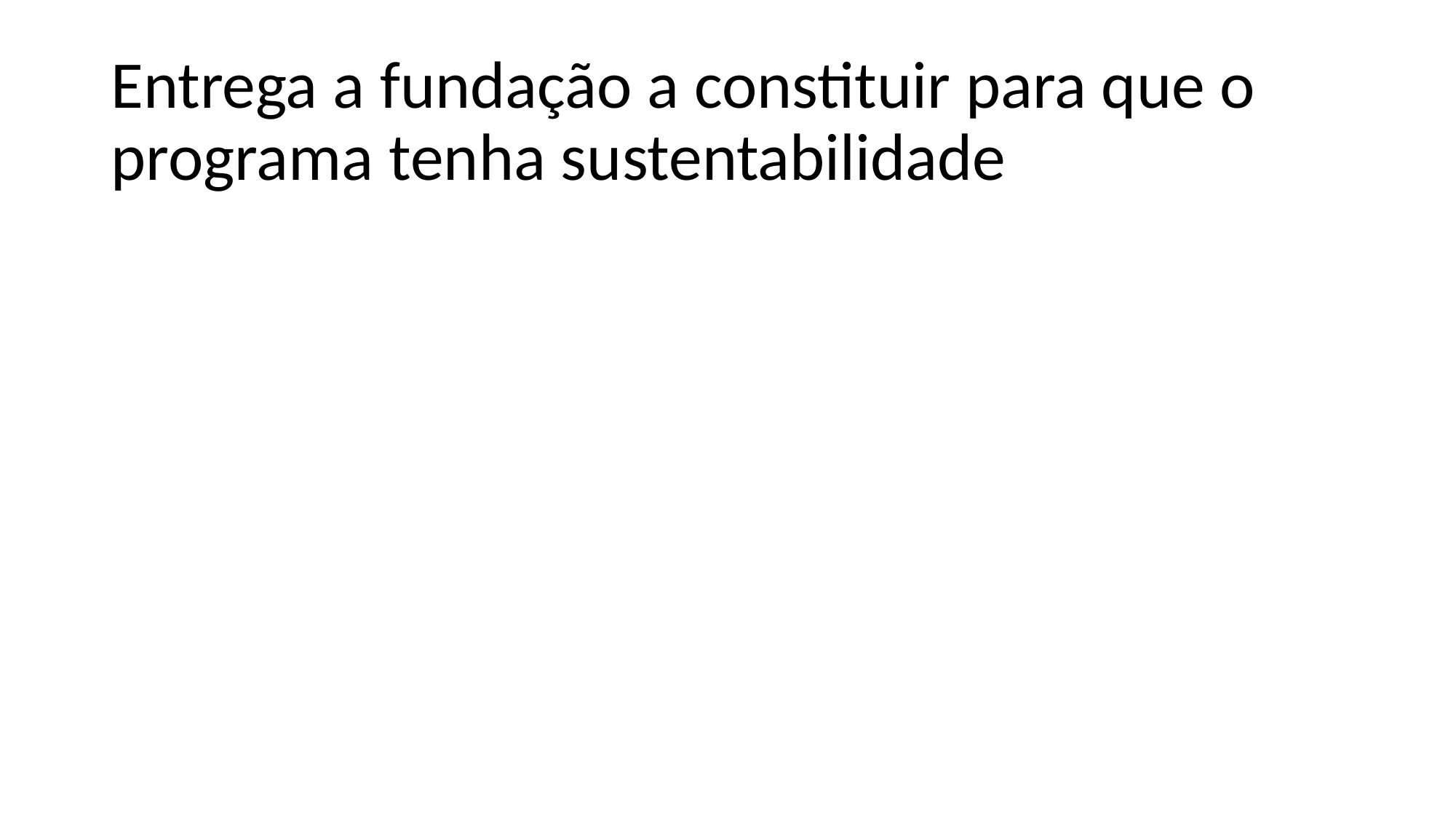

# Entrega a fundação a constituir para que o programa tenha sustentabilidade